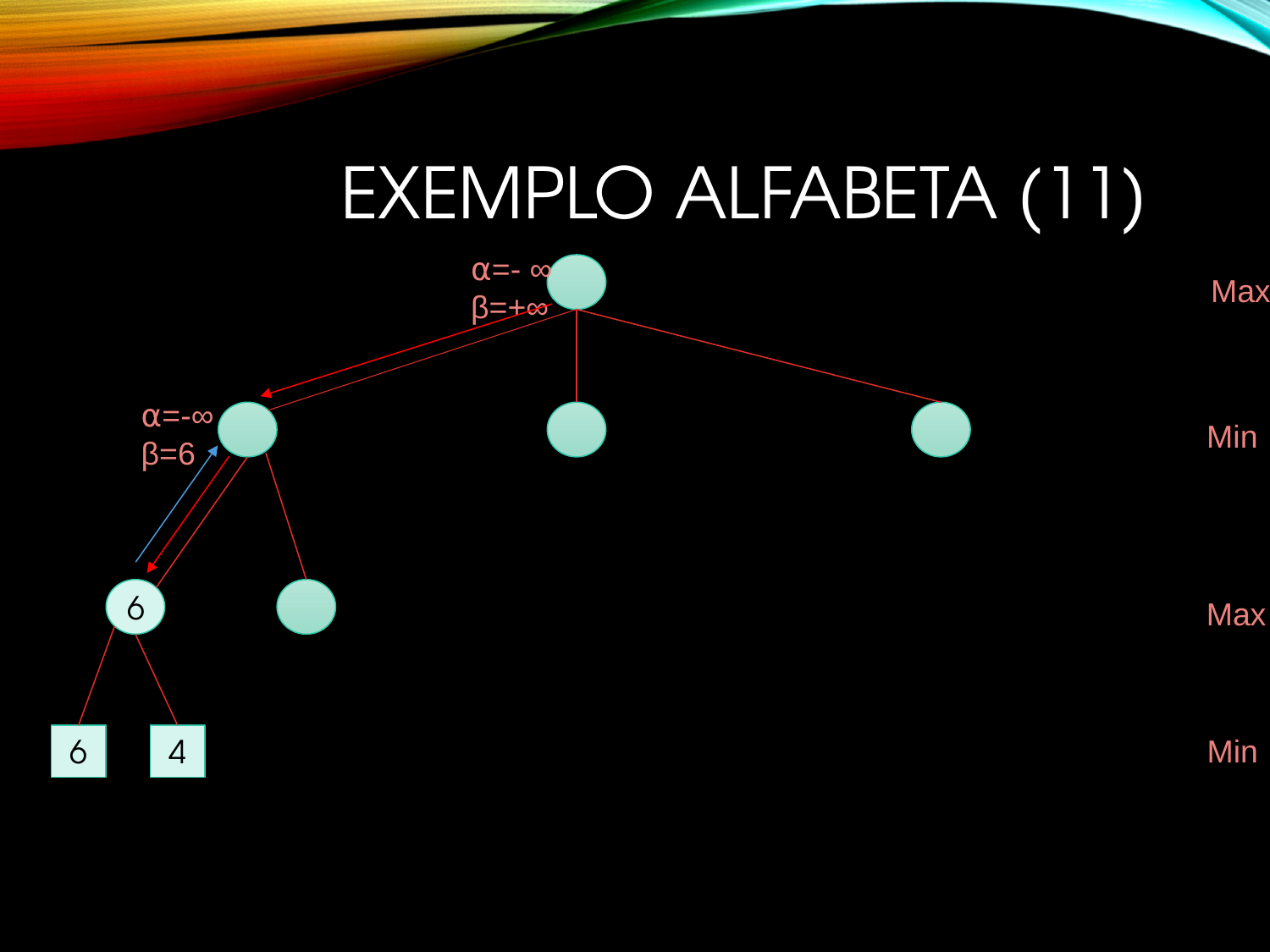

# Exemplo AlfaBeta (11)
⍺=- ∞
β=+∞

Max

⍺=-∞
β=6

Min
6

Max
6
4
Min